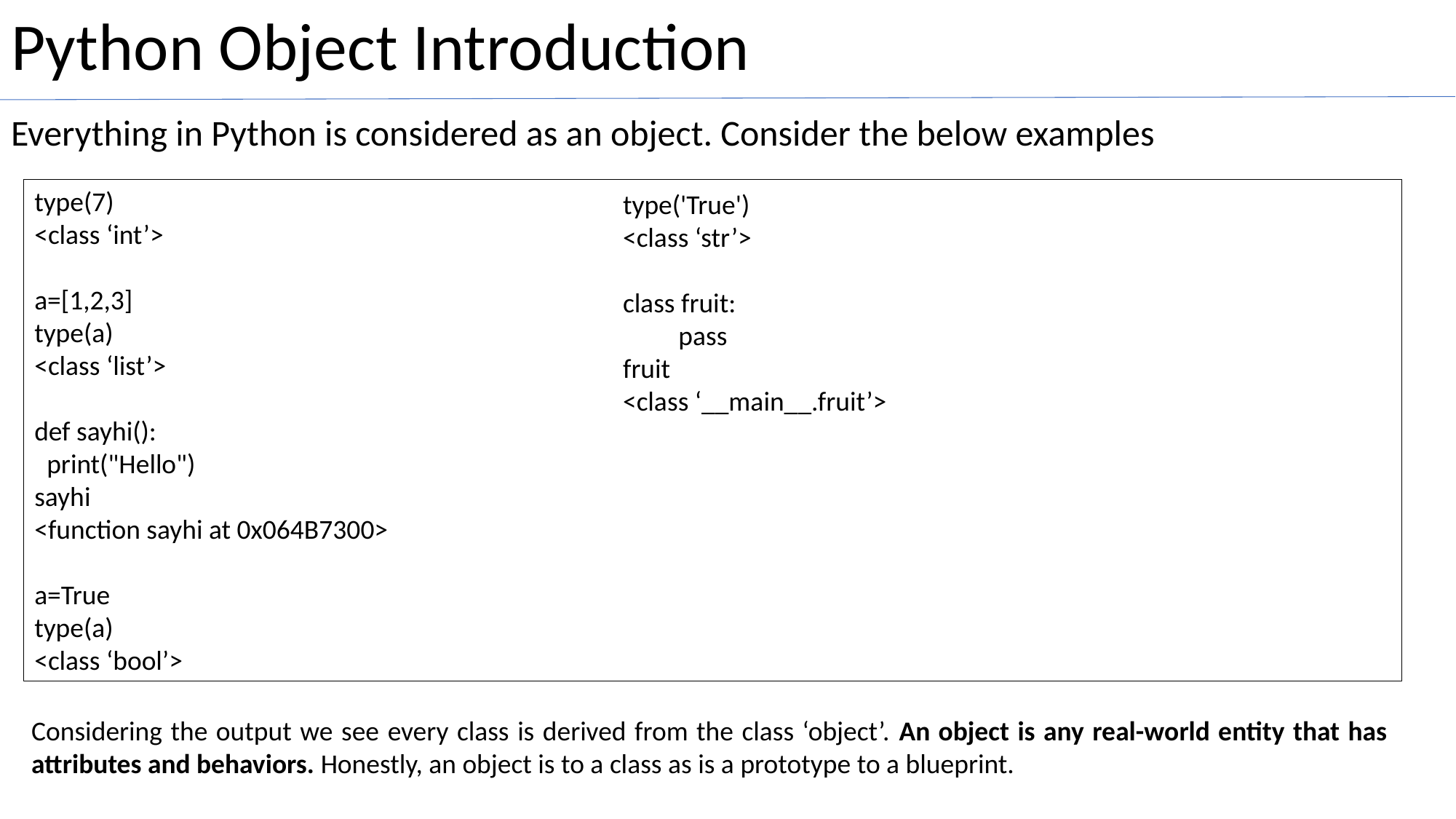

# Python Object Introduction
Everything in Python is considered as an object. Consider the below examples
type(7)
<class ‘int’>

a=[1,2,3]
type(a)
<class ‘list’>

def sayhi():
  print("Hello")
sayhi
<function sayhi at 0x064B7300>

a=True
type(a)
<class ‘bool’>
type('True')
<class ‘str’>

class fruit:
         pass
fruit
<class ‘__main__.fruit’>
Considering the output we see every class is derived from the class ‘object’. An object is any real-world entity that has attributes and behaviors. Honestly, an object is to a class as is a prototype to a blueprint.